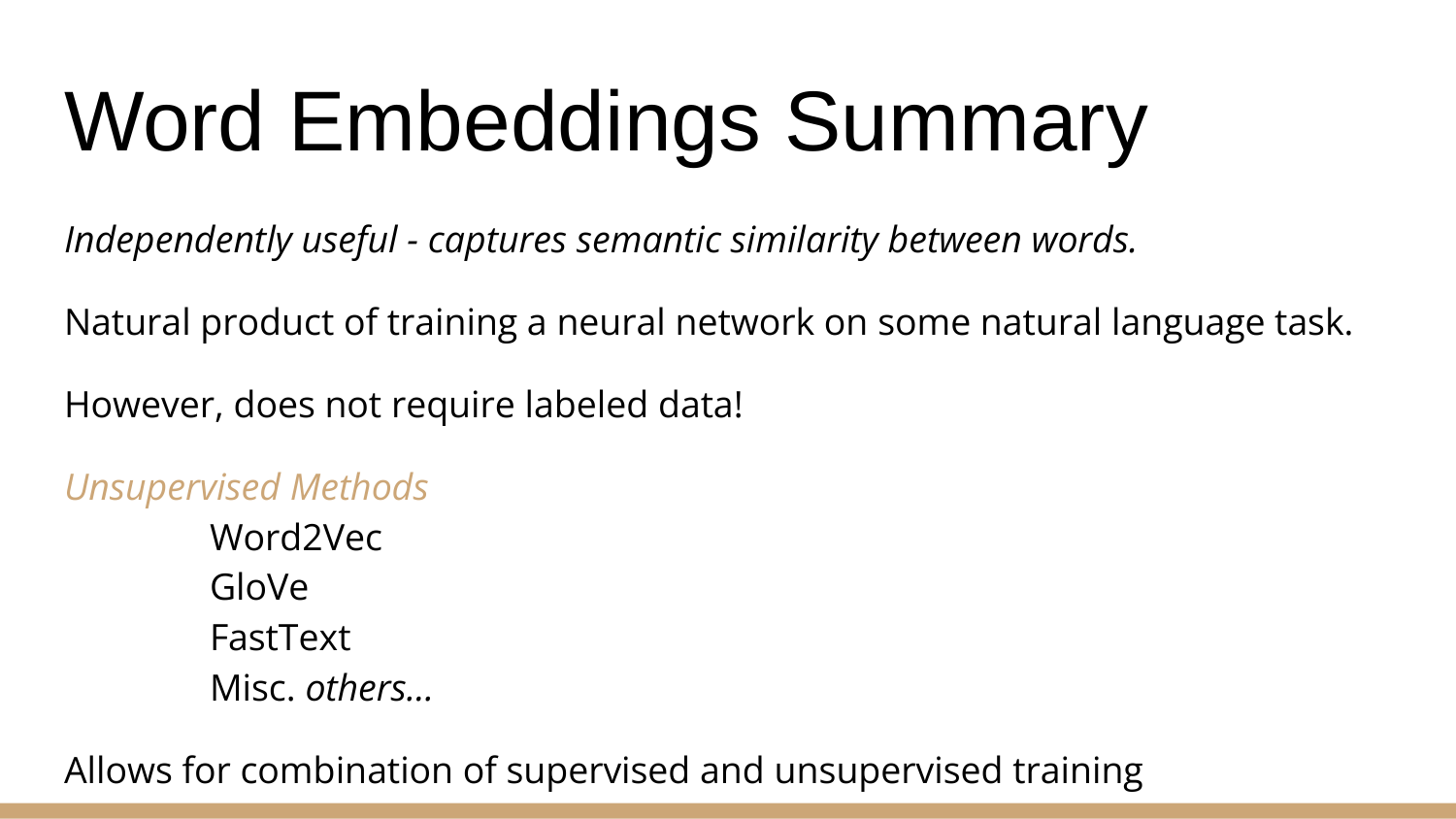

# Word Embeddings Summary
Independently useful - captures semantic similarity between words.
Natural product of training a neural network on some natural language task.
However, does not require labeled data!
Unsupervised Methods
	Word2Vec
	GloVe
	FastText
	Misc. others...
Allows for combination of supervised and unsupervised training